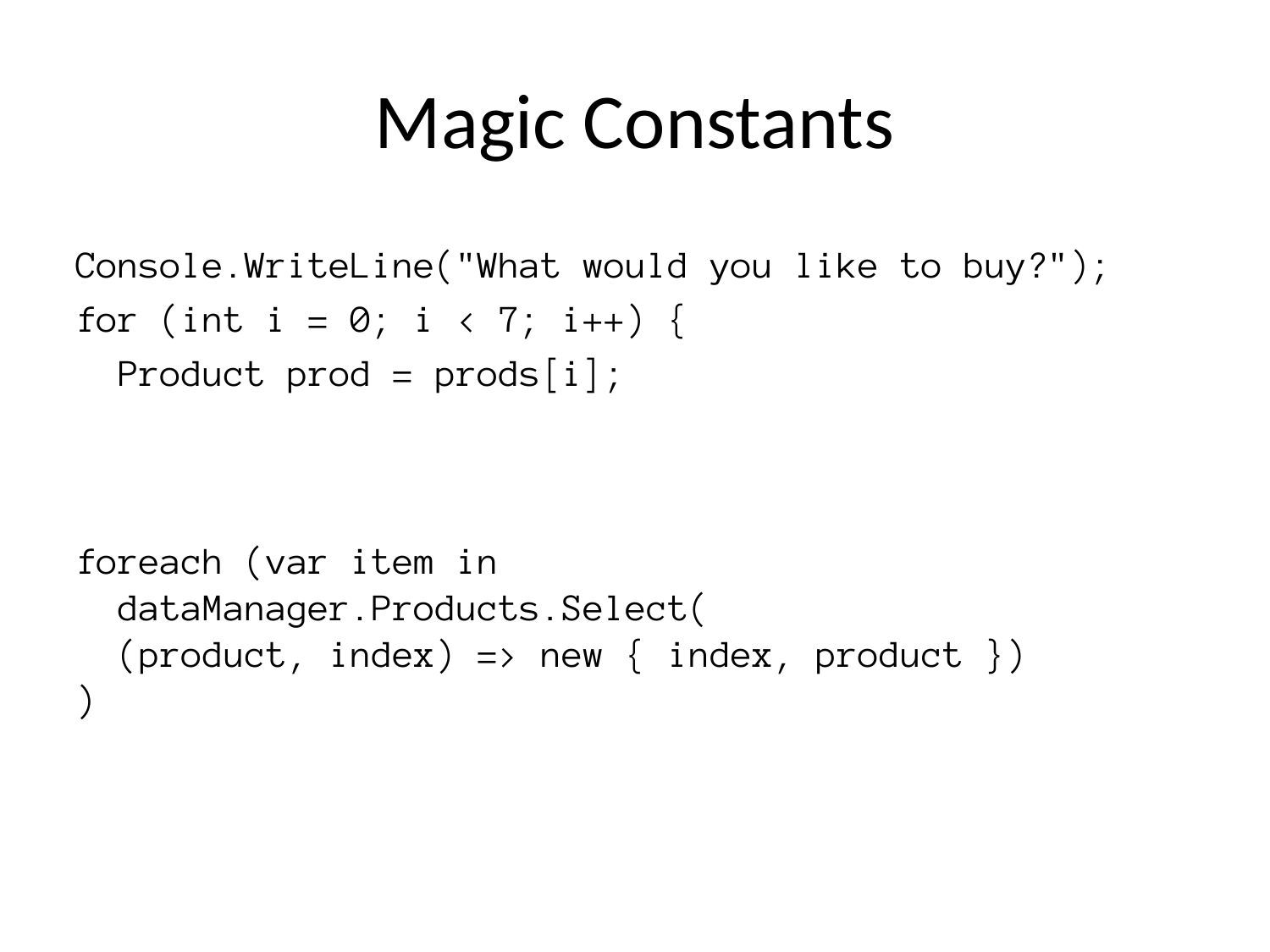

# Magic Constants
Console.WriteLine("What would you like to buy?");
for (int i = 0; i < 7; i++) {
  Product prod = prods[i];
foreach (var item in
  dataManager.Products.Select(
  (product, index) => new { index, product })
)